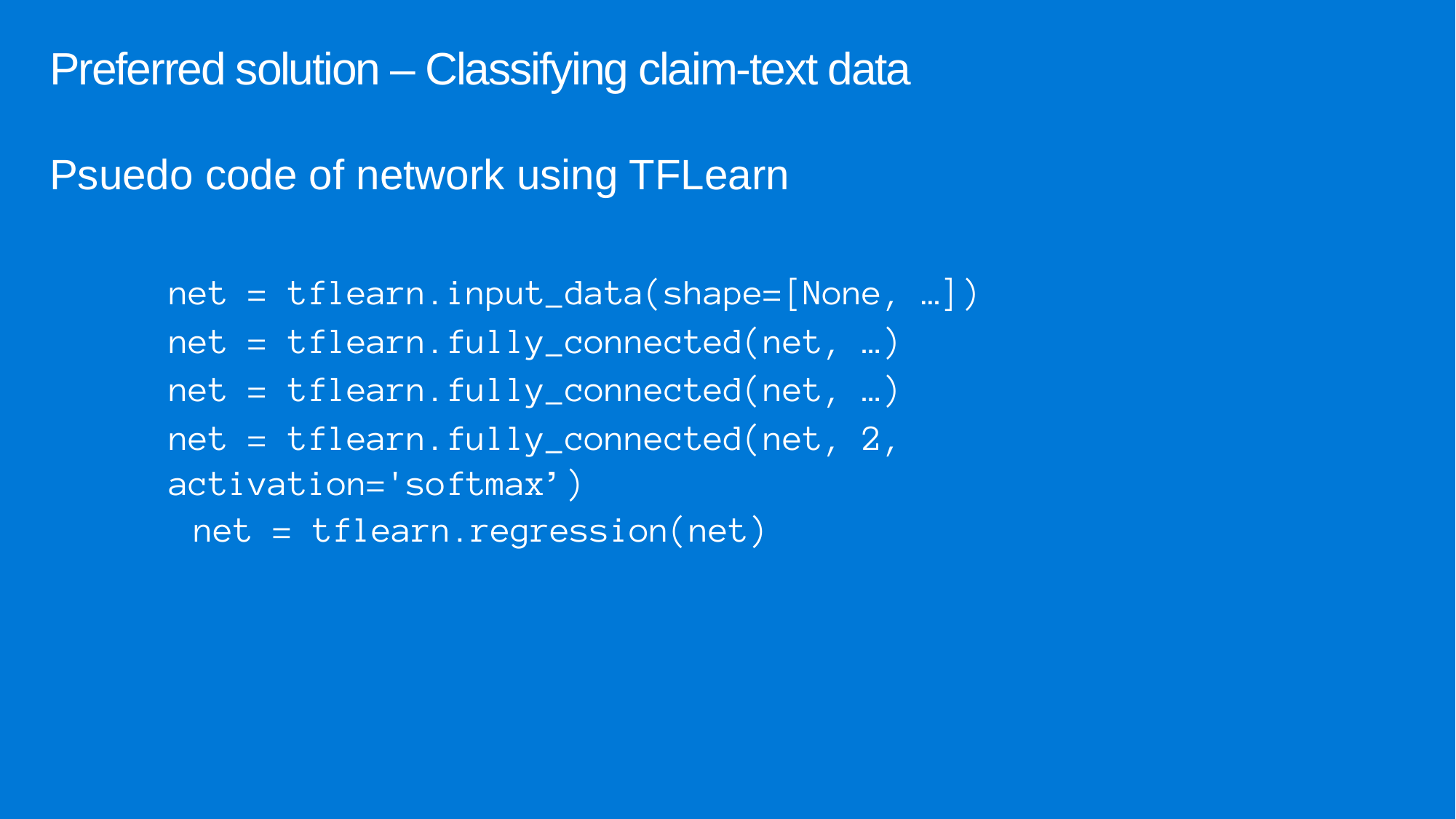

# Preferred solution – Classifying claim-text data
Psuedo code of network using TFLearn

net = tflearn.input_data(shape=[None, …])
net = tflearn.fully_connected(net, …)
net = tflearn.fully_connected(net, …)
net = tflearn.fully_connected(net, 2, activation='softmax’)
    net = tflearn.regression(net)